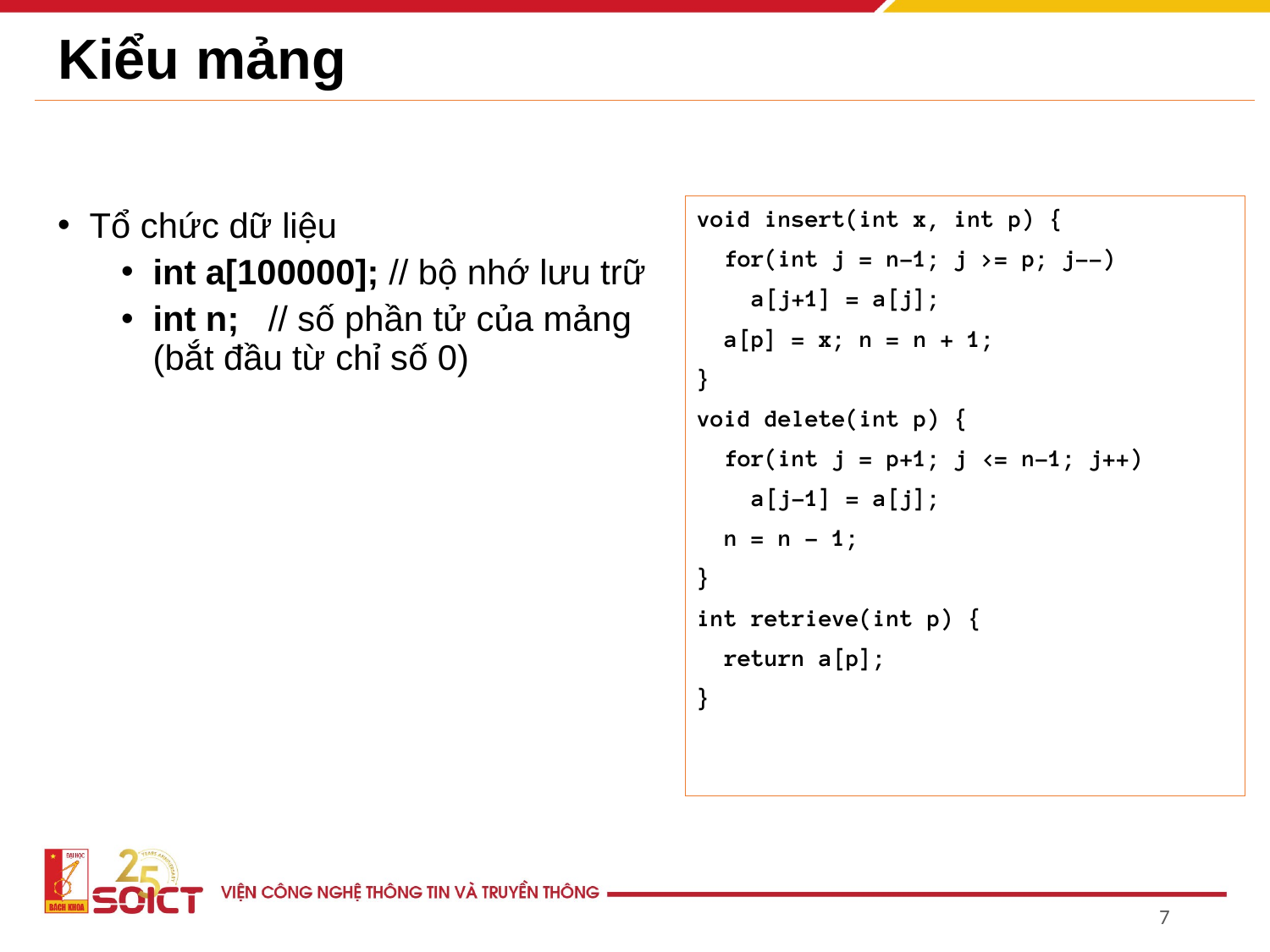

# Kiểu mảng
void insert(int x, int p) {
  for(int j = n-1; j >= p; j--)
    a[j+1] = a[j];
  a[p] = x; n = n + 1;
}
void delete(int p) {
  for(int j = p+1; j <= n-1; j++)
    a[j-1] = a[j];
  n = n – 1;
}
int retrieve(int p) {
  return a[p];
}

Tổ chức dữ liệu
int a[100000]; // bộ nhớ lưu trữ
int n;   // số phần tử của mảng (bắt đầu từ chỉ số 0)

7